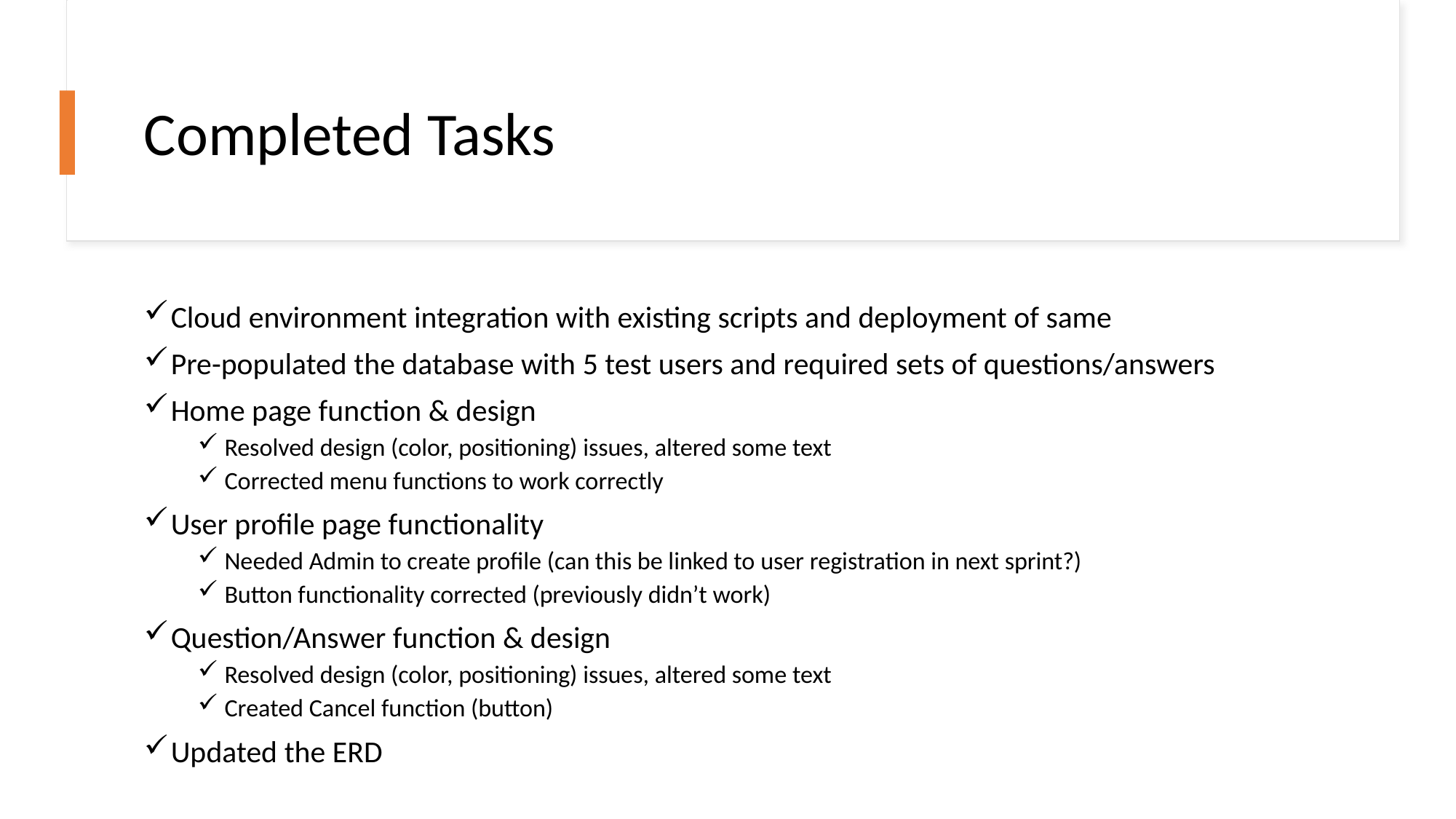

# Completed Tasks

Cloud environment integration with existing scripts and deployment of same
Pre-populated the database with 5 test users and required sets of questions/answers
Home page function & design
Resolved design (color, positioning) issues, altered some text
Corrected menu functions to work correctly
User profile page functionality
Needed Admin to create profile (can this be linked to user registration in next sprint?)
Button functionality corrected (previously didn’t work)
Question/Answer function & design
Resolved design (color, positioning) issues, altered some text
Created Cancel function (button)
Updated the ERD